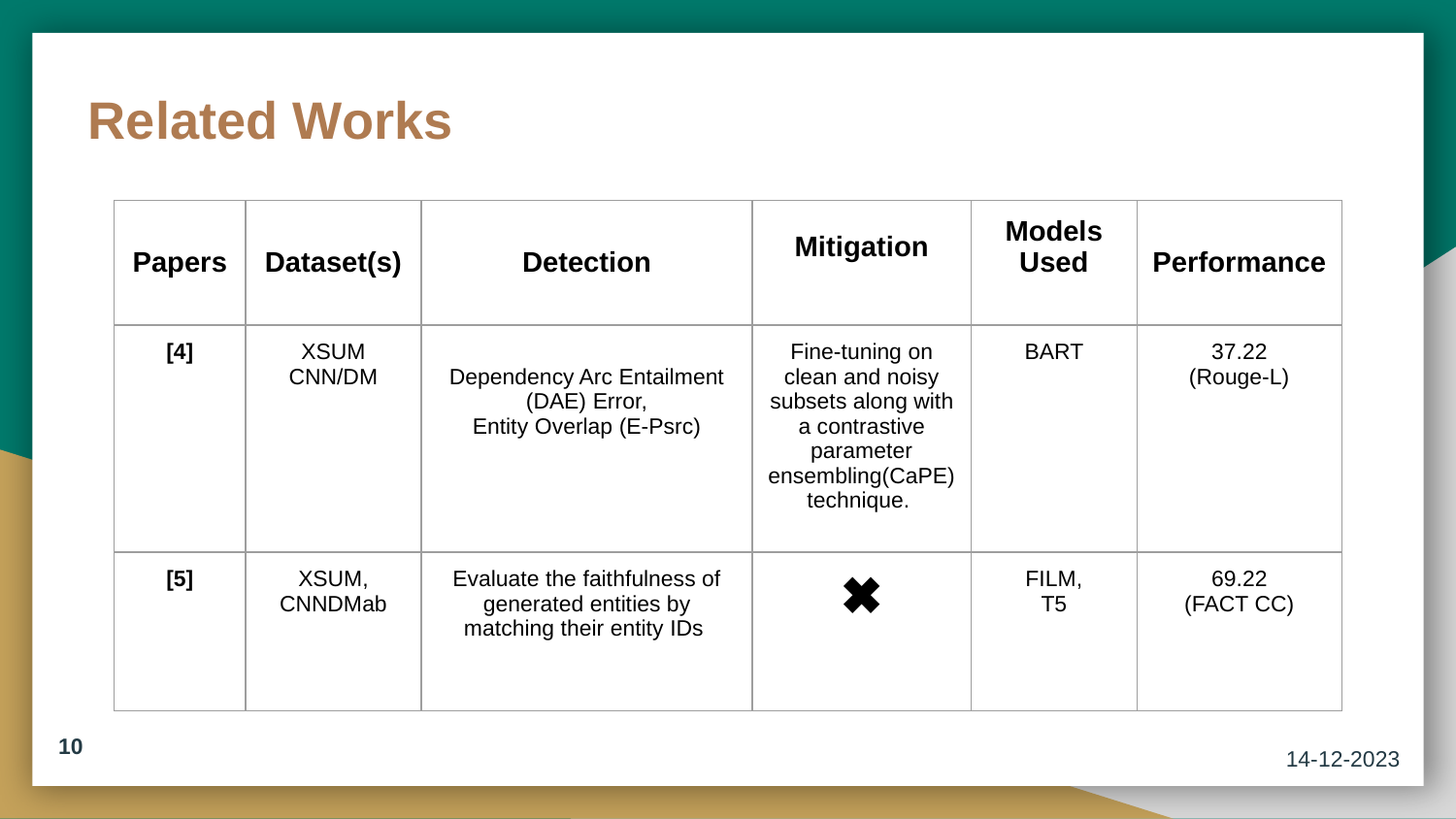

# Related Works
| Papers | Dataset(s) | Detection | Mitigation | Models Used | Performance |
| --- | --- | --- | --- | --- | --- |
| [4] | XSUM CNN/DM | Dependency Arc Entailment (DAE) Error, Entity Overlap (E-Psrc) | Fine-tuning on clean and noisy subsets along with a contrastive parameter ensembling(CaPE) technique. | BART | 37.22 (Rouge-L) |
| [5] | XSUM, CNNDMab | Evaluate the faithfulness of generated entities by matching their entity IDs | ✖ | FILM, T5 | 69.22 (FACT CC) |
10
14-12-2023